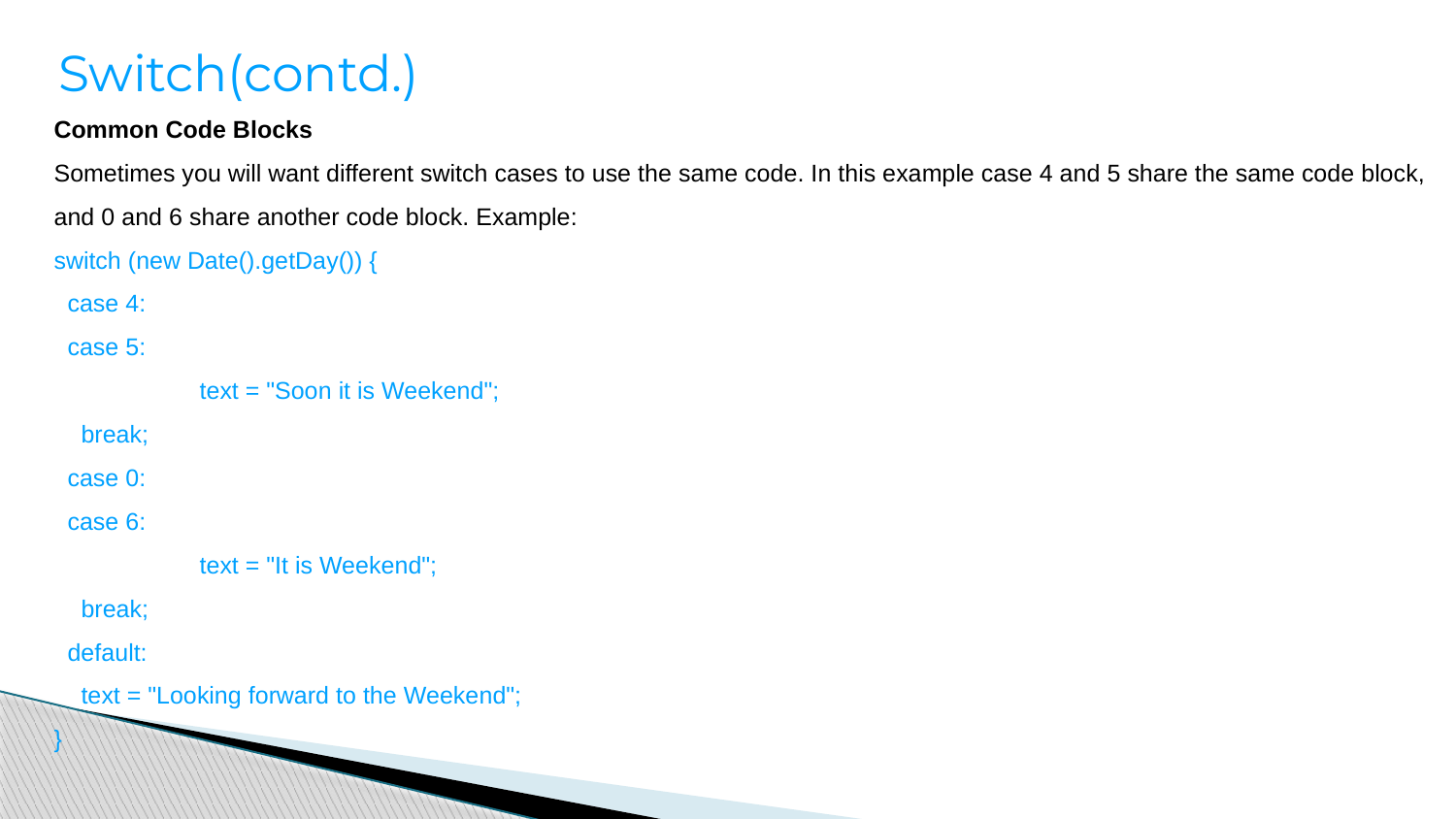

Switch(contd.)
Common Code Blocks
Sometimes you will want different switch cases to use the same code. In this example case 4 and 5 share the same code block, and 0 and 6 share another code block. Example:
switch (new Date().getDay()) {
  case 4:
  case 5:
	text = "Soon it is Weekend";
    break;
  case 0:
  case 6:
	text = "It is Weekend";
    break;
  default:
    text = "Looking forward to the Weekend";
}